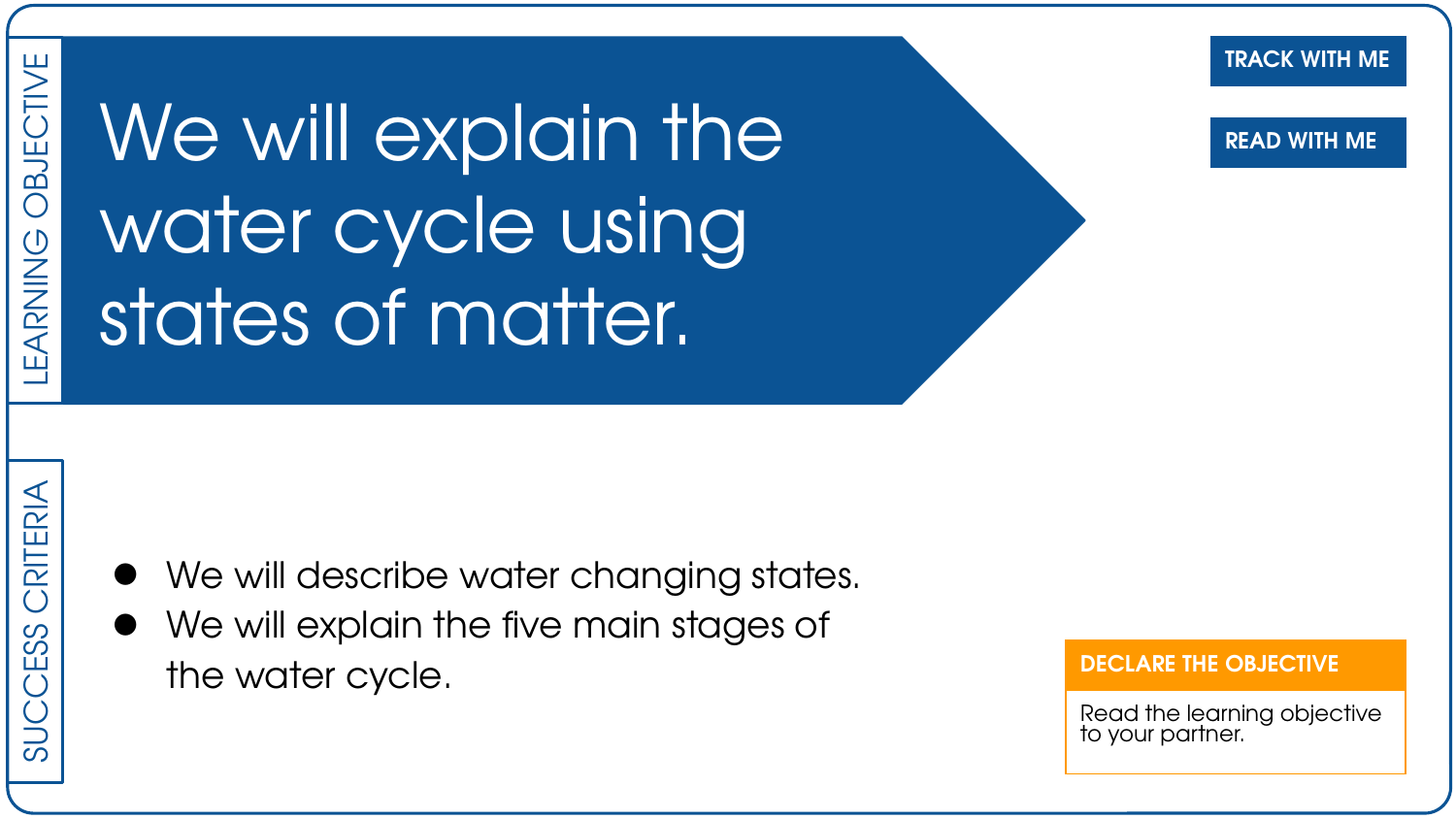

| TRACK WITH ME |
| --- |
# We will explain the water cycle using states of matter.
| READ WITH ME |
| --- |
We will describe water changing states.
We will explain the five main stages of the water cycle.
| DECLARE THE OBJECTIVE |
| --- |
| Read the learning objective to your partner. |